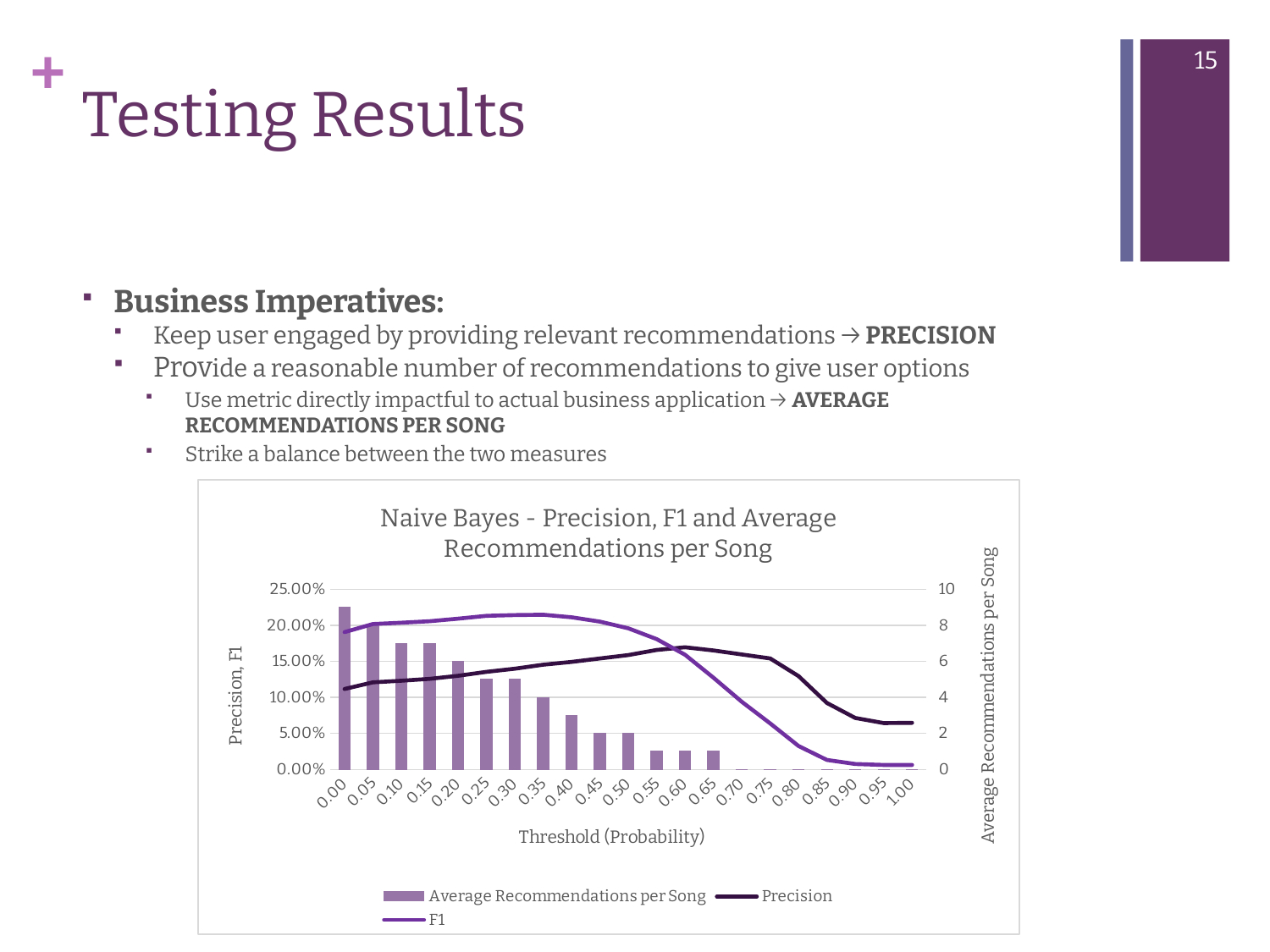

15
# Testing Results
Business Imperatives:
Keep user engaged by providing relevant recommendations → PRECISION
Provide a reasonable number of recommendations to give user options
Use metric directly impactful to actual business application → AVERAGE RECOMMENDATIONS PER SONG
Strike a balance between the two measures

### Chart: Naive Bayes - Precision, F1 and Average Recommendations per Song

| Category | Average Recommendations per Song | Precision | F1 |
|---|---|---|---|